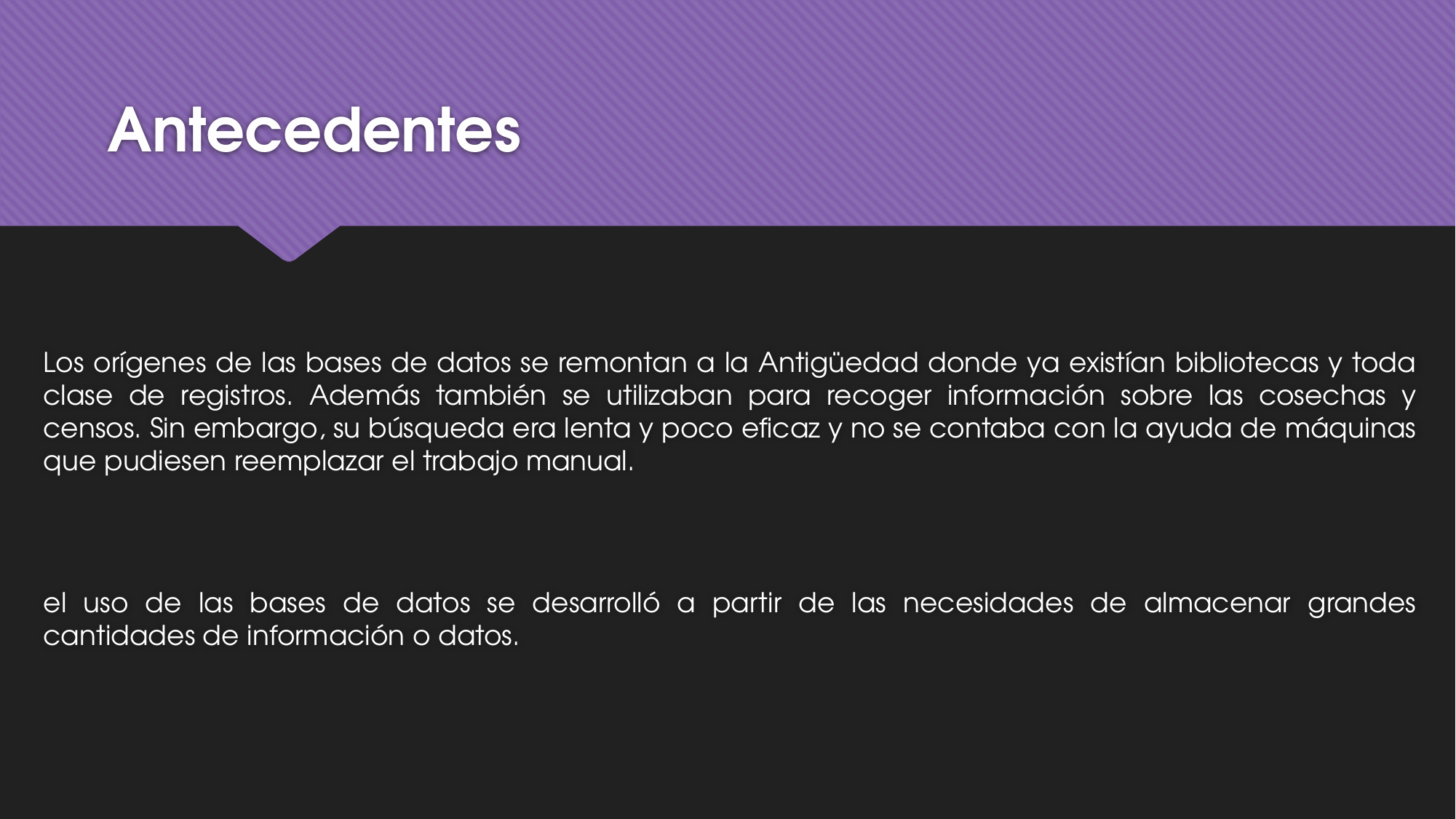

# Antecedentes
Los orígenes de las bases de datos se remontan a la Antigüedad donde ya existían bibliotecas y toda clase de registros. Además también se utilizaban para recoger información sobre las cosechas y censos. Sin embargo, su búsqueda era lenta y poco eficaz y no se contaba con la ayuda de máquinas que pudiesen reemplazar el trabajo manual.

el uso de las bases de datos se desarrolló a partir de las necesidades de almacenar grandes cantidades de información o datos.